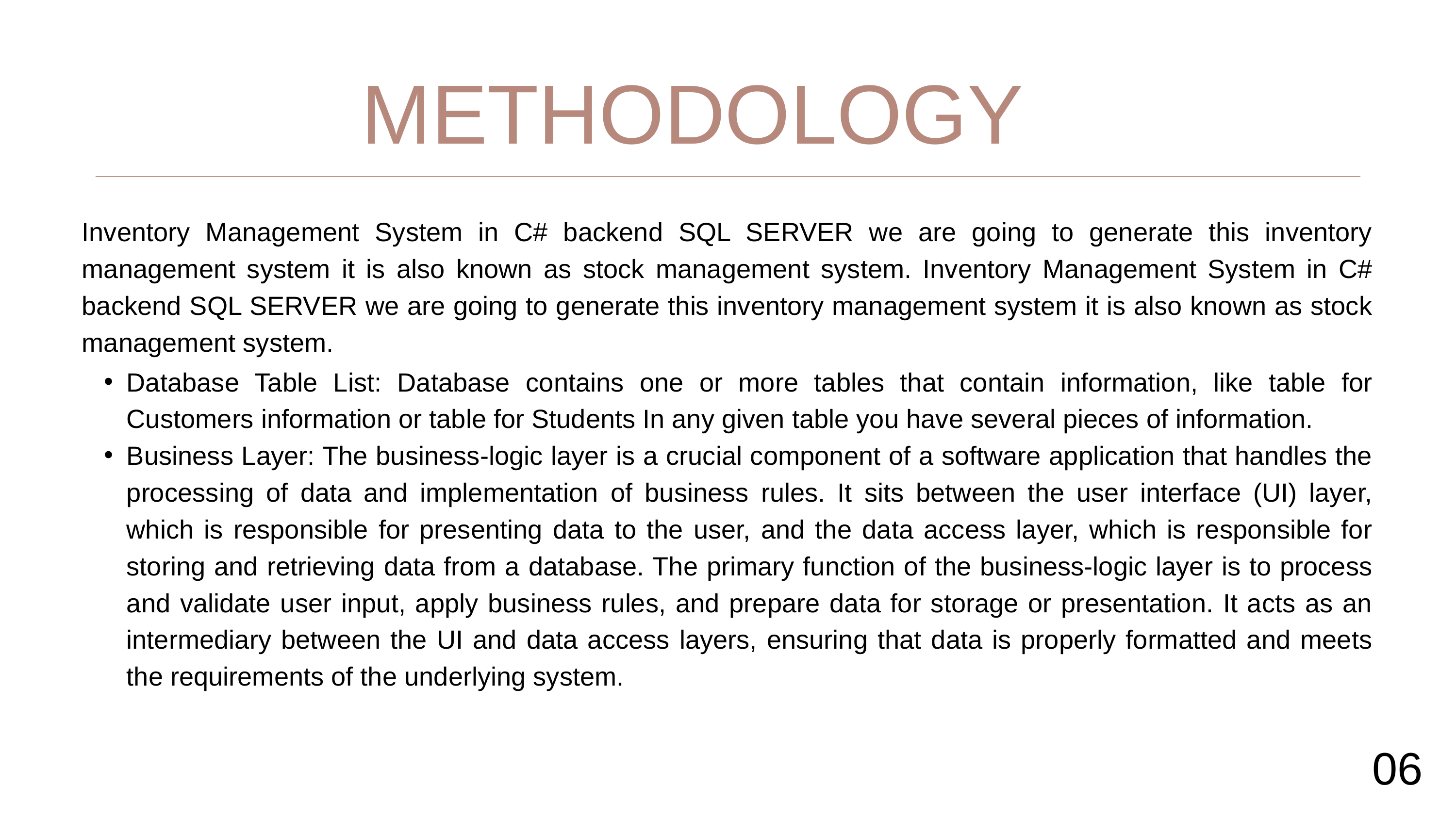

METHODOLOGY

Inventory Management System in C# backend SQL SERVER we are going to generate this inventory management system it is also known as stock management system. Inventory Management System in C# backend SQL SERVER we are going to generate this inventory management system it is also known as stock management system.
Database Table List: Database contains one or more tables that contain information, like table for Customers information or table for Students In any given table you have several pieces of information.
Business Layer: The business-logic layer is a crucial component of a software application that handles the processing of data and implementation of business rules. It sits between the user interface (UI) layer, which is responsible for presenting data to the user, and the data access layer, which is responsible for storing and retrieving data from a database. The primary function of the business-logic layer is to process and validate user input, apply business rules, and prepare data for storage or presentation. It acts as an intermediary between the UI and data access layers, ensuring that data is properly formatted and meets the requirements of the underlying system.
06